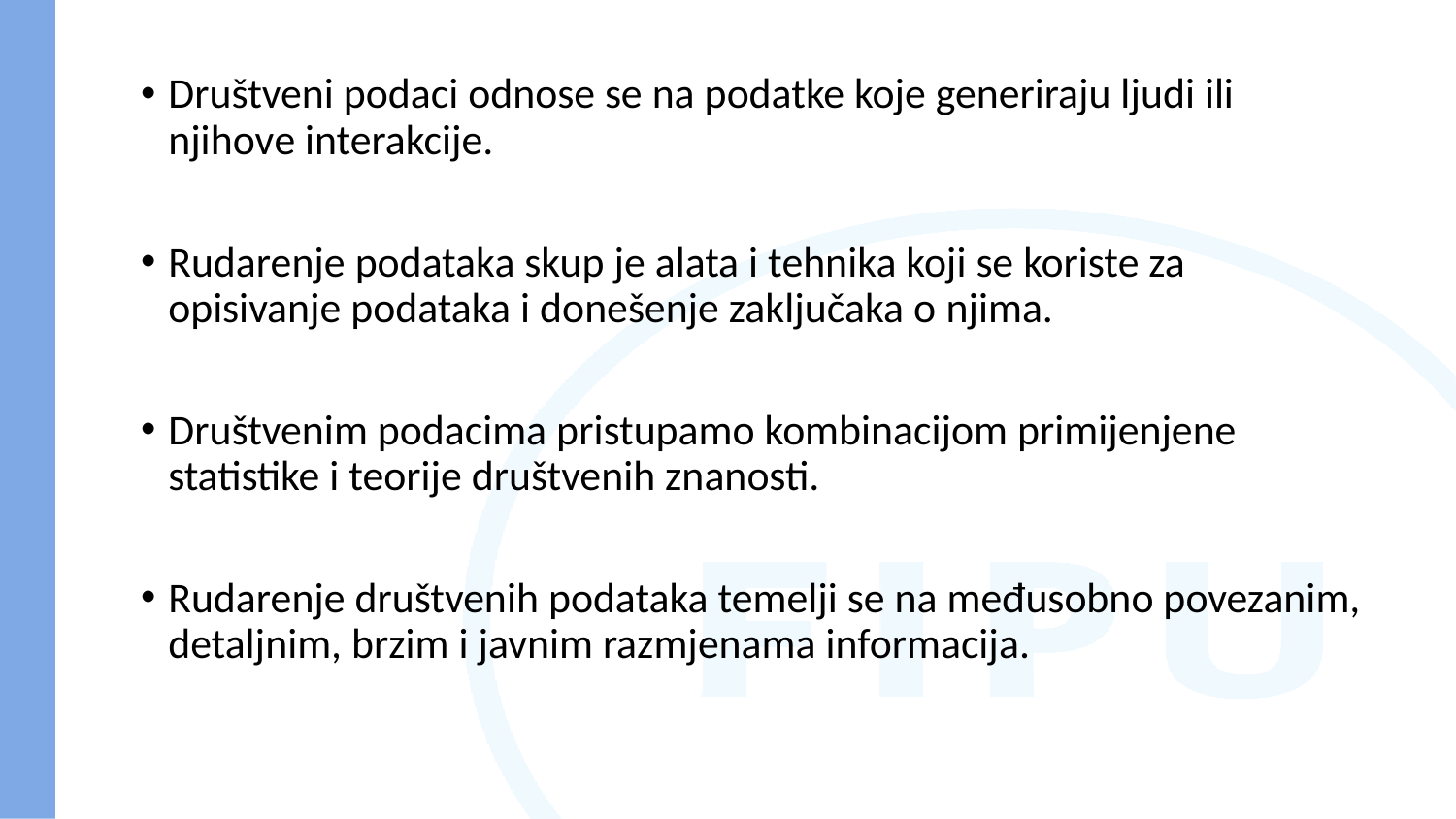

Društveni podaci odnose se na podatke koje generiraju ljudi ili njihove interakcije.

Rudarenje podataka skup je alata i tehnika koji se koriste za opisivanje podataka i donešenje zaključaka o njima.

Društvenim podacima pristupamo kombinacijom primijenjene statistike i teorije društvenih znanosti.

Rudarenje društvenih podataka temelji se na međusobno povezanim, detaljnim, brzim i javnim razmjenama informacija.